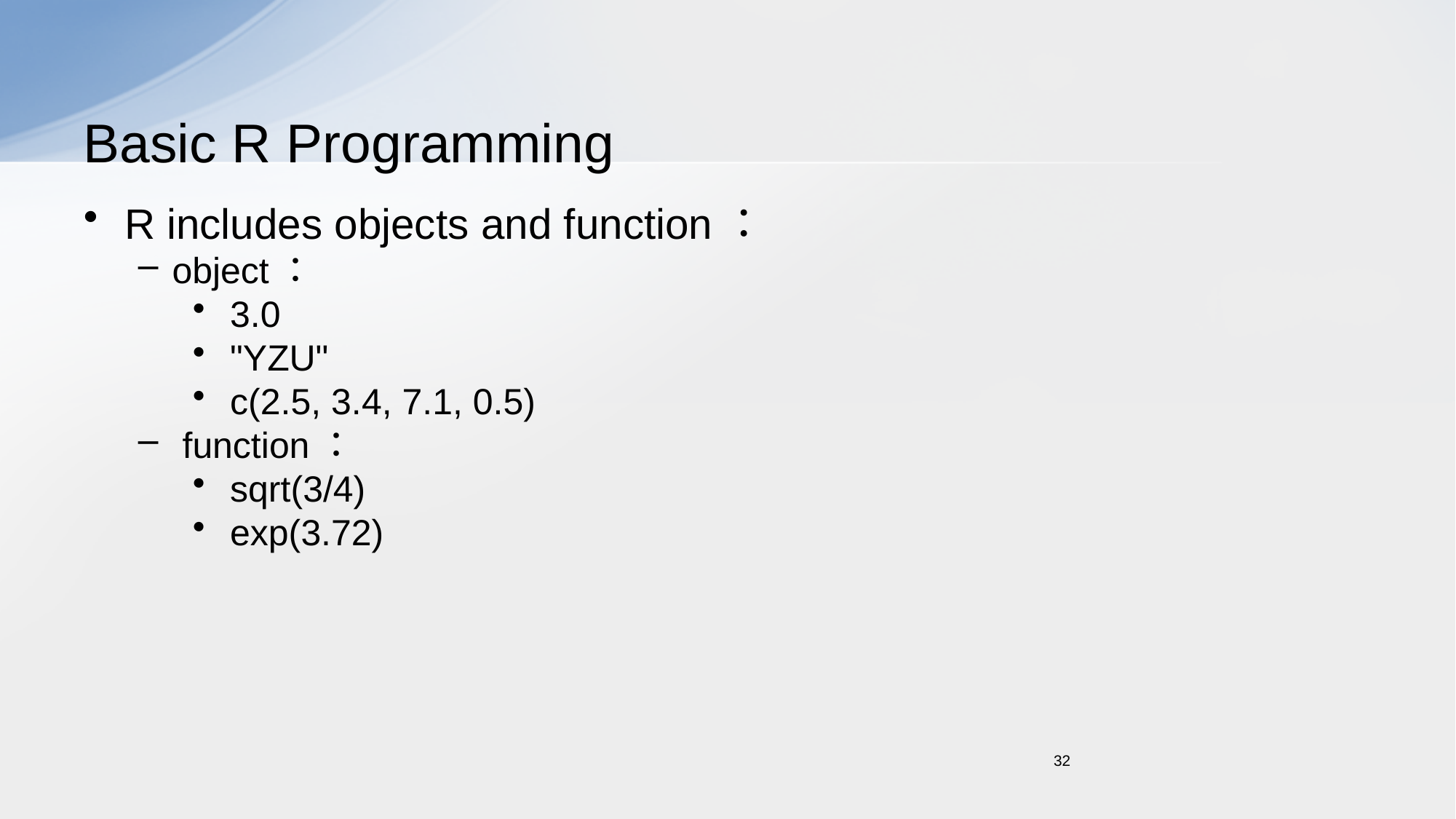

# Basic R Programming
R includes objects and function：
object：
 3.0
 "YZU"
 c(2.5, 3.4, 7.1, 0.5)
 function：
 sqrt(3/4)
 exp(3.72)
32